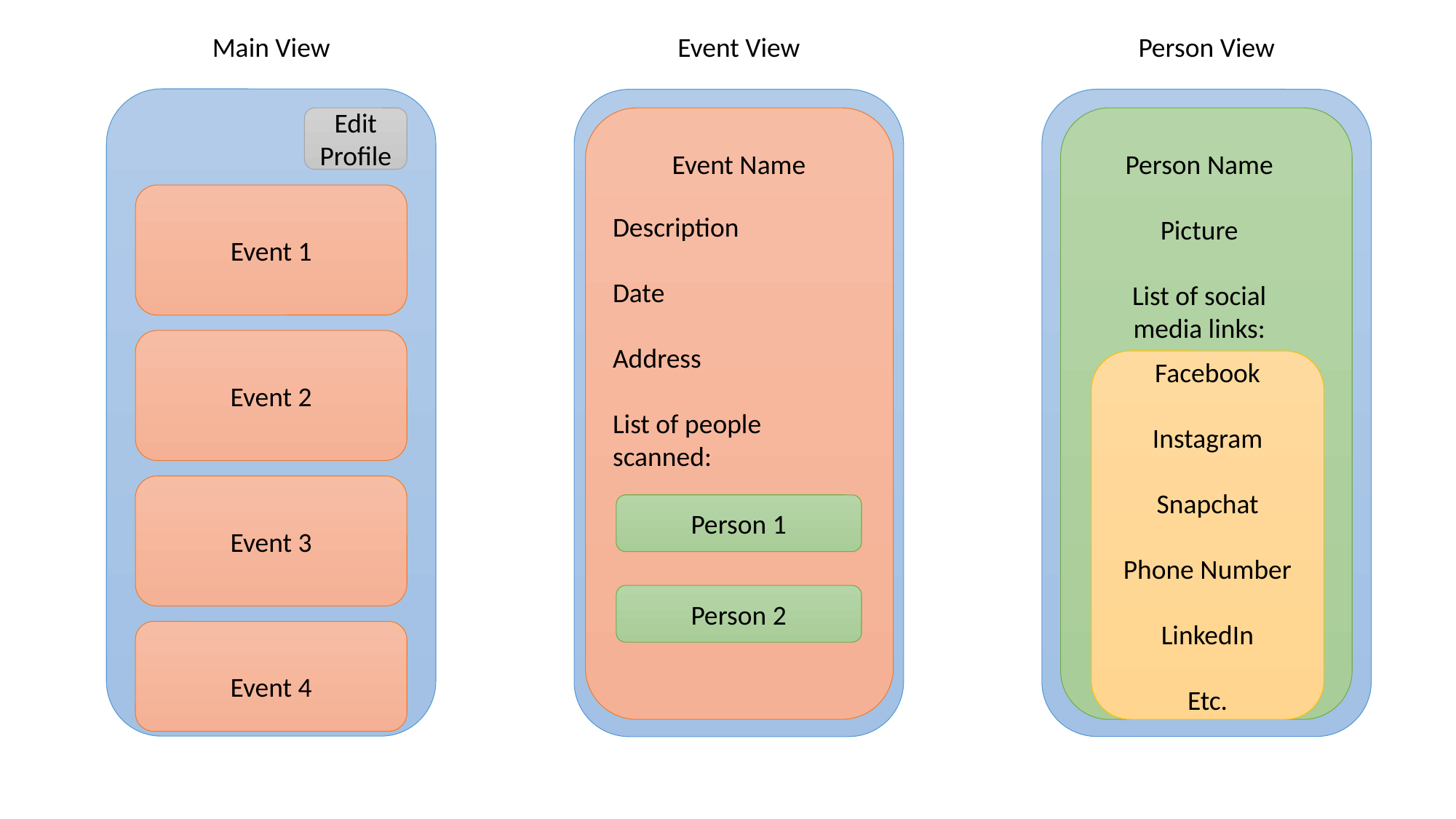

Main View
Event View
Person View

Edit Profile

Event Name
Person Name

Picture

List of social media links:
Event 1
Description

Date

Address

List of people scanned:

Event 2
Facebook

Instagram

Snapchat

Phone Number

LinkedIn

Etc.
Event 3
Person 1
Person 2

Event 4